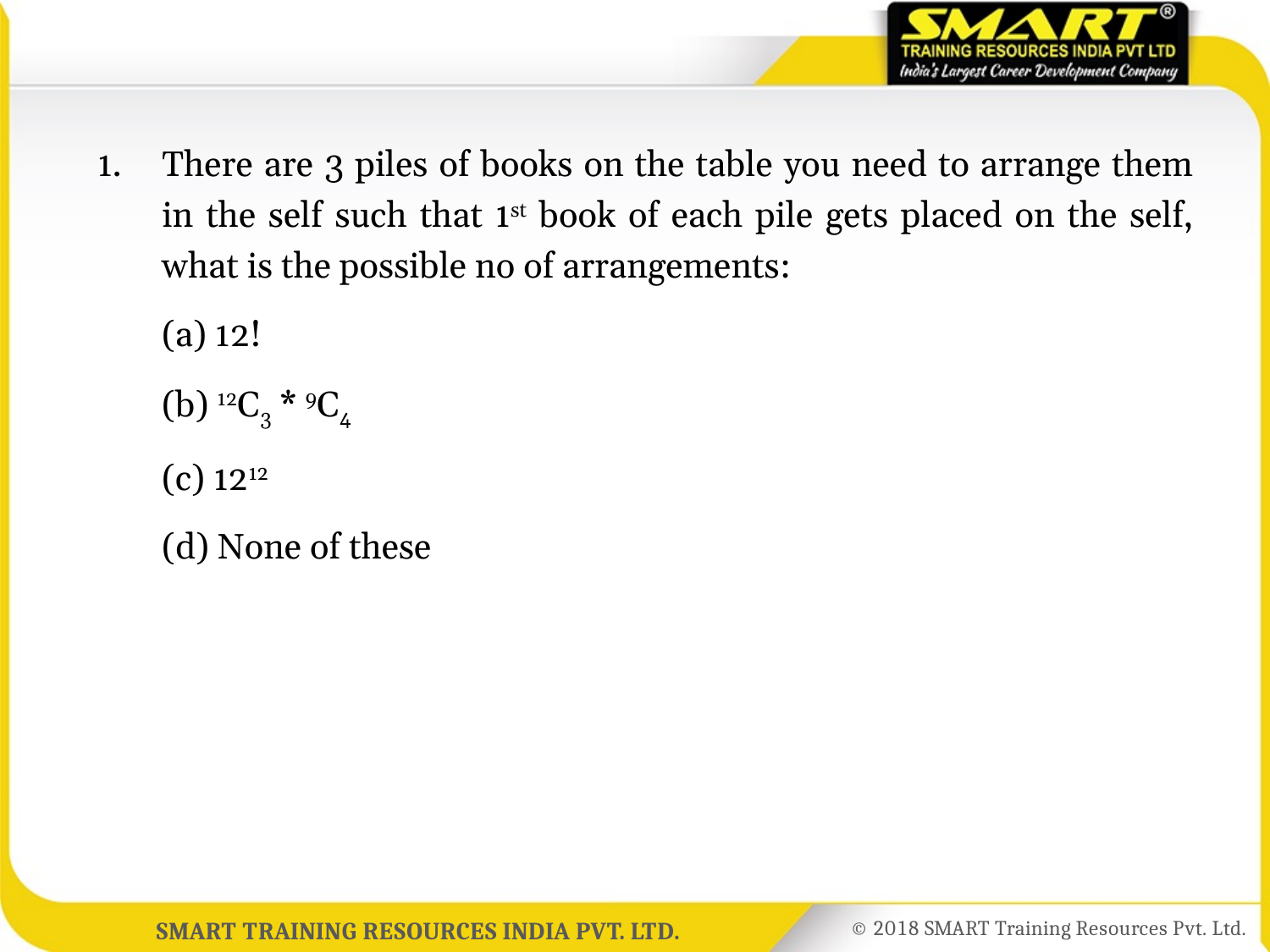

1.	There are 3 piles of books on the table you need to arrange them in the self such that 1st book of each pile gets placed on the self, what is the possible no of arrangements:
	(a) 12!
	(b) 12C3 * 9C4
	(c) 1212
	(d) None of these